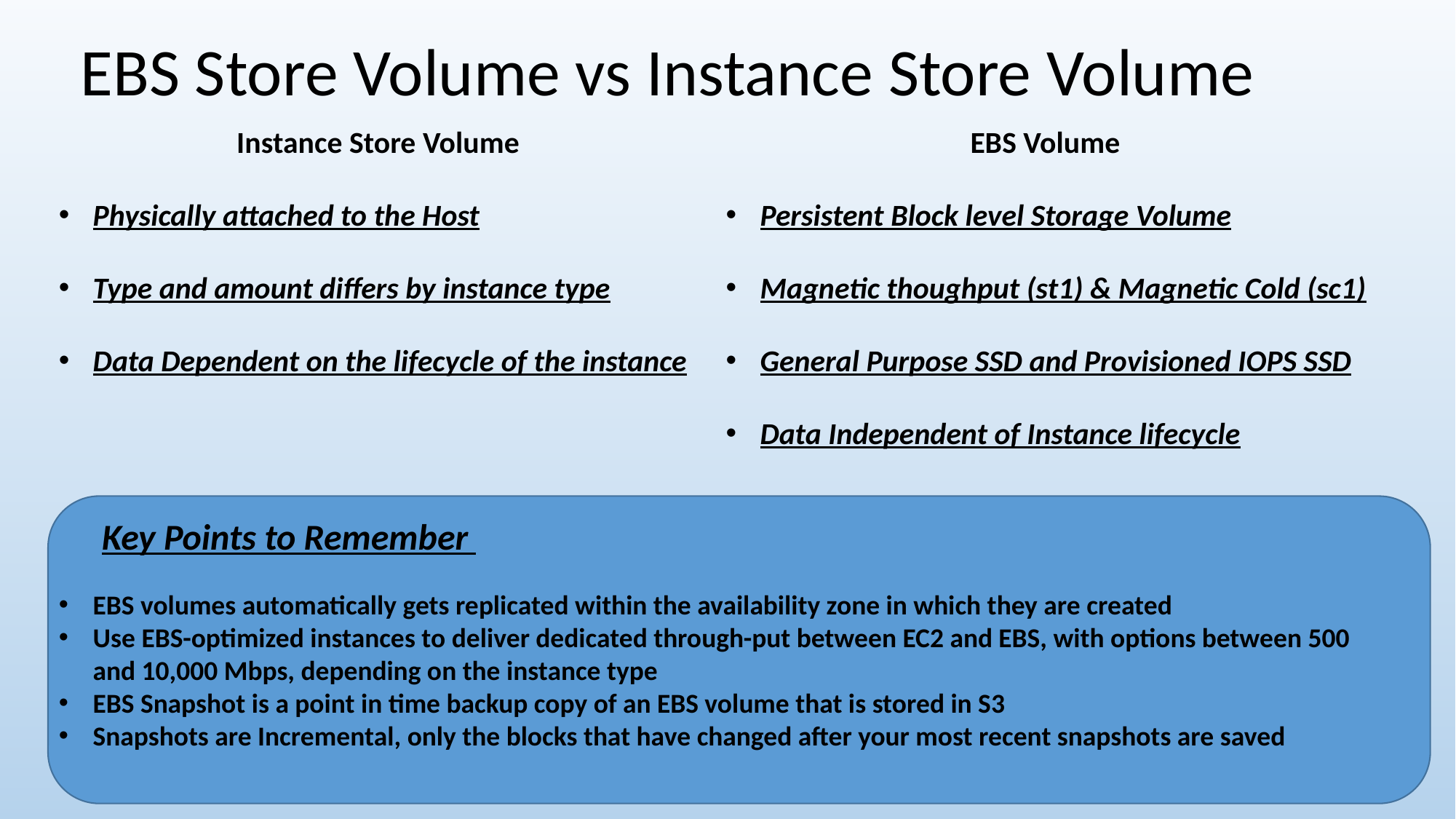

# EBS Store Volume vs Instance Store Volume
Instance Store Volume

Physically attached to the Host

Type and amount differs by instance type

Data Dependent on the lifecycle of the instance

EBS Volume

Persistent Block level Storage Volume

Magnetic thoughput (st1) & Magnetic Cold (sc1)

General Purpose SSD and Provisioned IOPS SSD

Data Independent of Instance lifecycle

Key Points to Remember
EBS volumes automatically gets replicated within the availability zone in which they are created
Use EBS-optimized instances to deliver dedicated through-put between EC2 and EBS, with options between 500 and 10,000 Mbps, depending on the instance type
EBS Snapshot is a point in time backup copy of an EBS volume that is stored in S3
Snapshots are Incremental, only the blocks that have changed after your most recent snapshots are saved